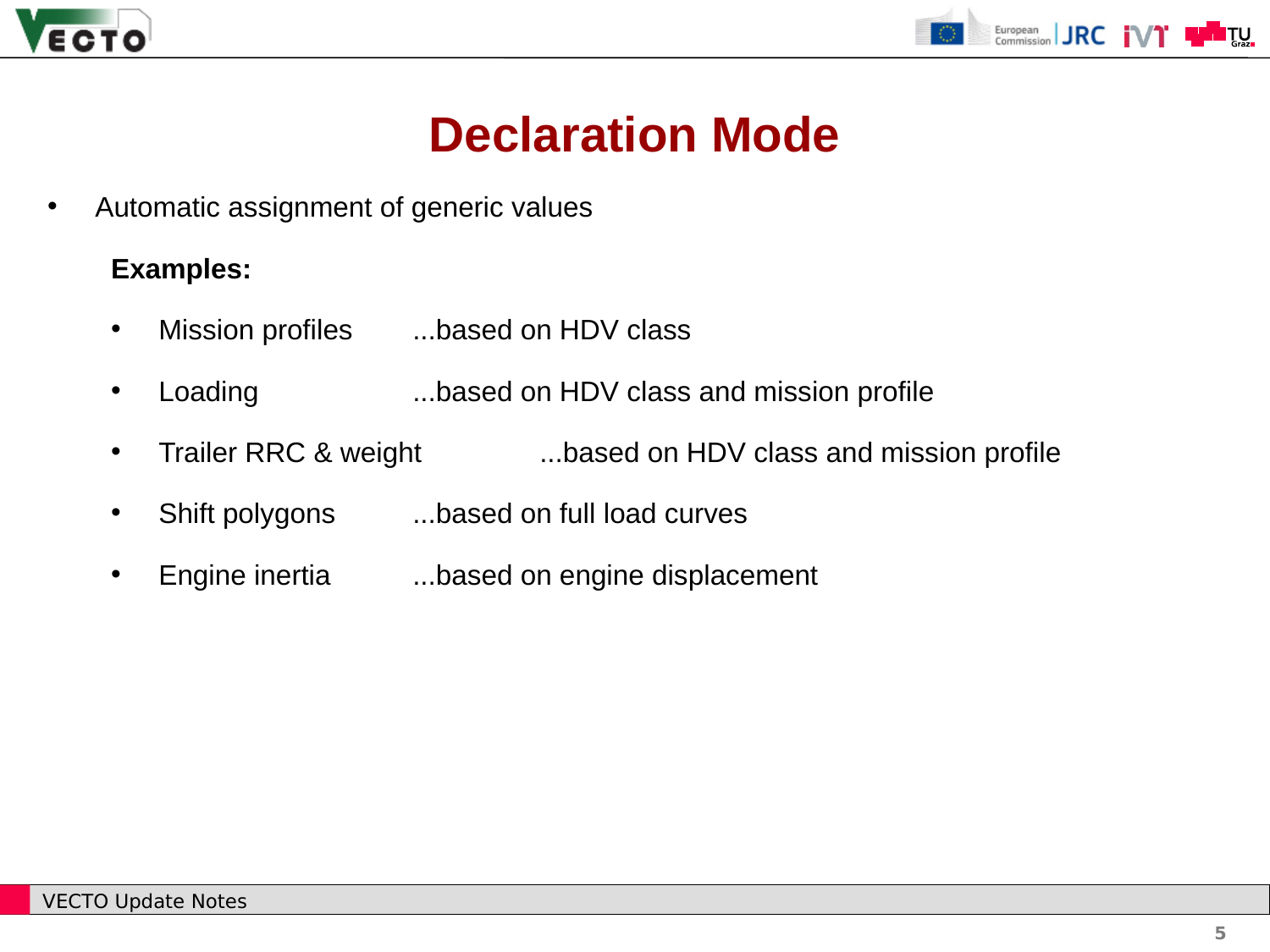

Declaration Mode
Automatic assignment of generic values
Examples:
Mission profiles 	...based on HDV class
Loading		...based on HDV class and mission profile
Trailer RRC & weight	...based on HDV class and mission profile
Shift polygons	...based on full load curves
Engine inertia	...based on engine displacement